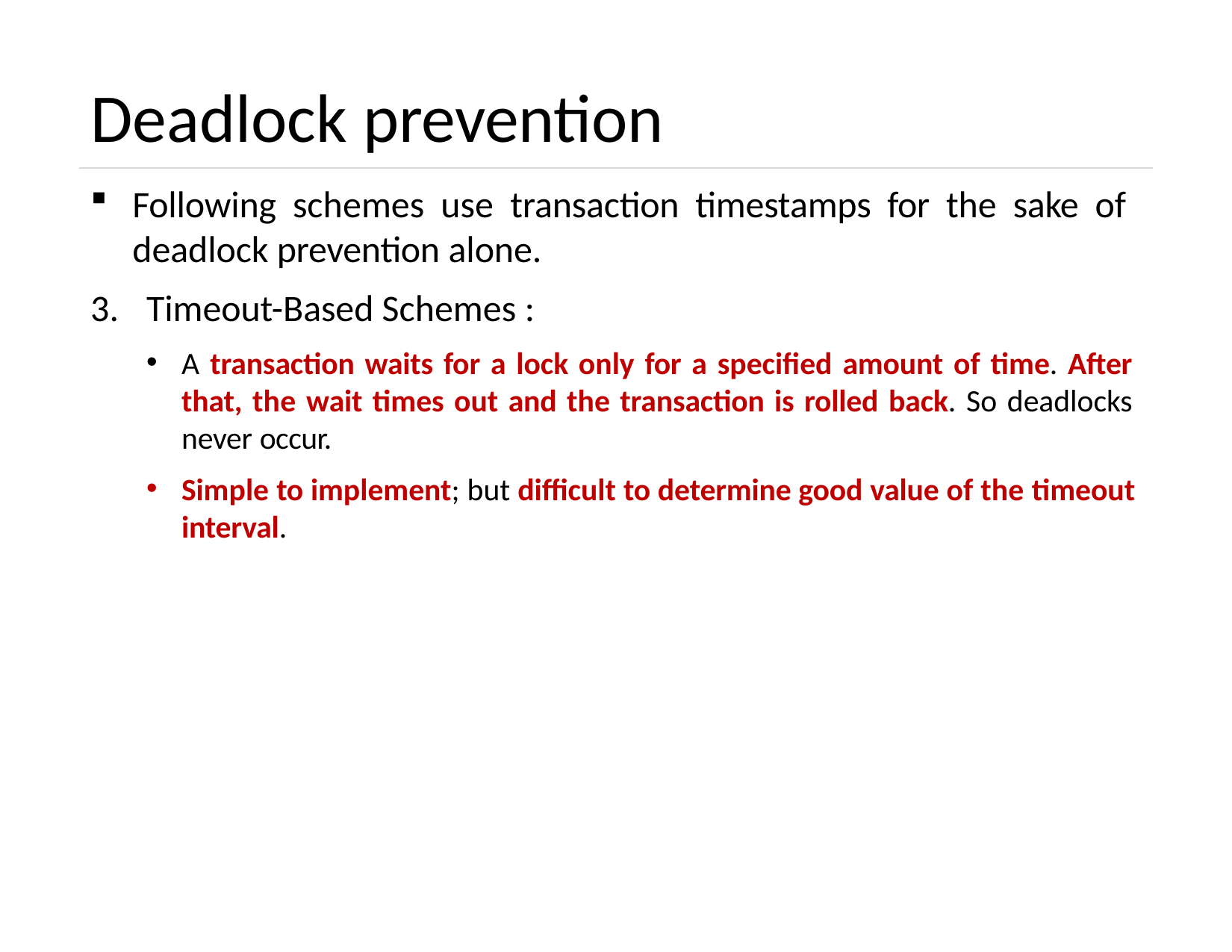

# Deadlock prevention

Following schemes use transaction timestamps for the sake of  deadlock prevention alone.
Timeout-Based Schemes :
A transaction waits for a lock only for a specified amount of time. After  that, the wait times out and the transaction is rolled back. So deadlocks  never occur.
Simple to implement; but difficult to determine good value of the timeout  interval.
Unit – 6: Transaction Management
80
80